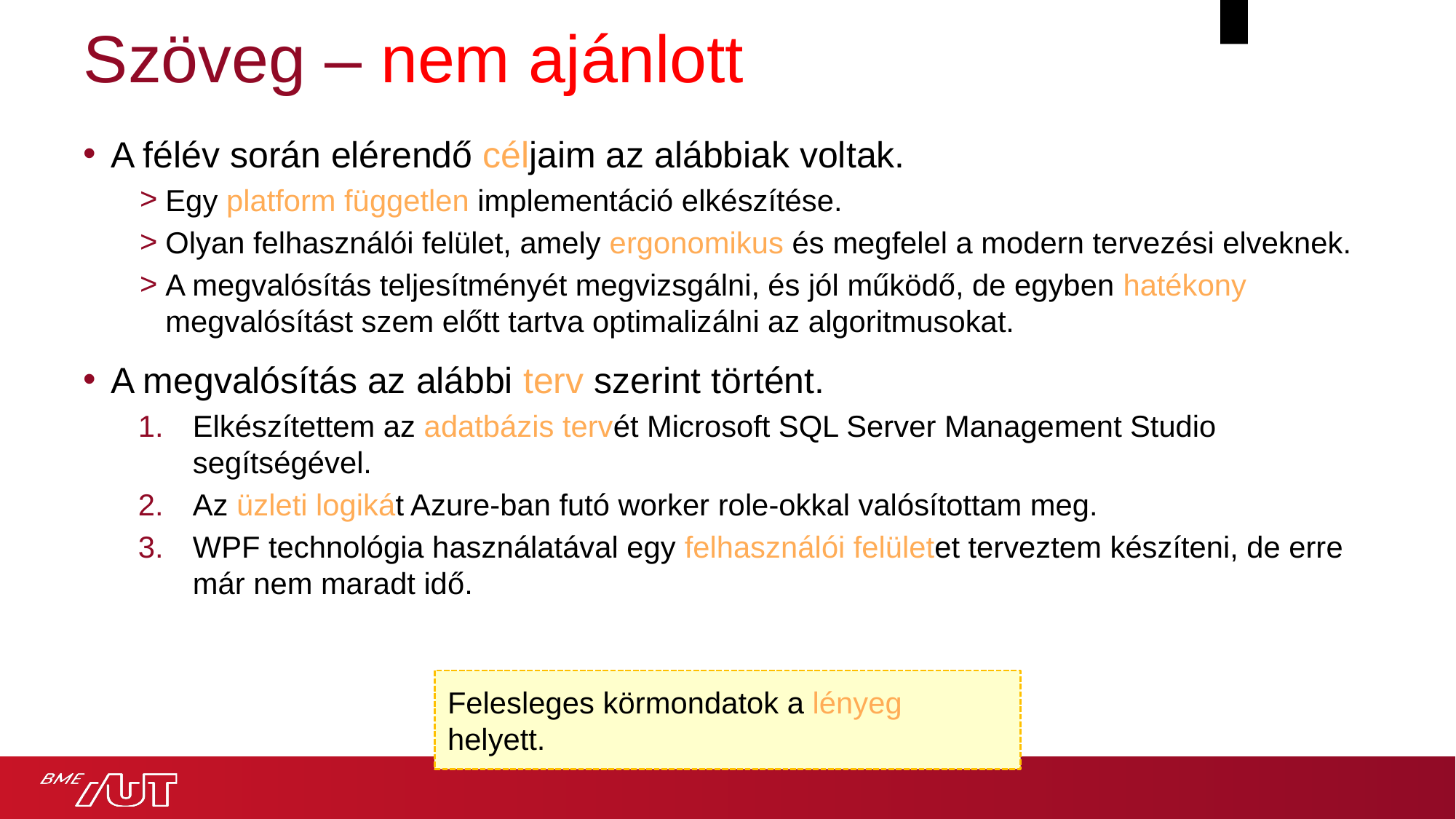

# Szöveg – nem ajánlott
A félév során elérendő céljaim az alábbiak voltak.
Egy platform független implementáció elkészítése.
Olyan felhasználói felület, amely ergonomikus és megfelel a modern tervezési elveknek.
A megvalósítás teljesítményét megvizsgálni, és jól működő, de egyben hatékony megvalósítást szem előtt tartva optimalizálni az algoritmusokat.
A megvalósítás az alábbi terv szerint történt.
Elkészítettem az adatbázis tervét Microsoft SQL Server Management Studio segítségével.
Az üzleti logikát Azure-ban futó worker role-okkal valósítottam meg.
WPF technológia használatával egy felhasználói felületet terveztem készíteni, de erre már nem maradt idő.
Felesleges körmondatok a lényeg helyett.